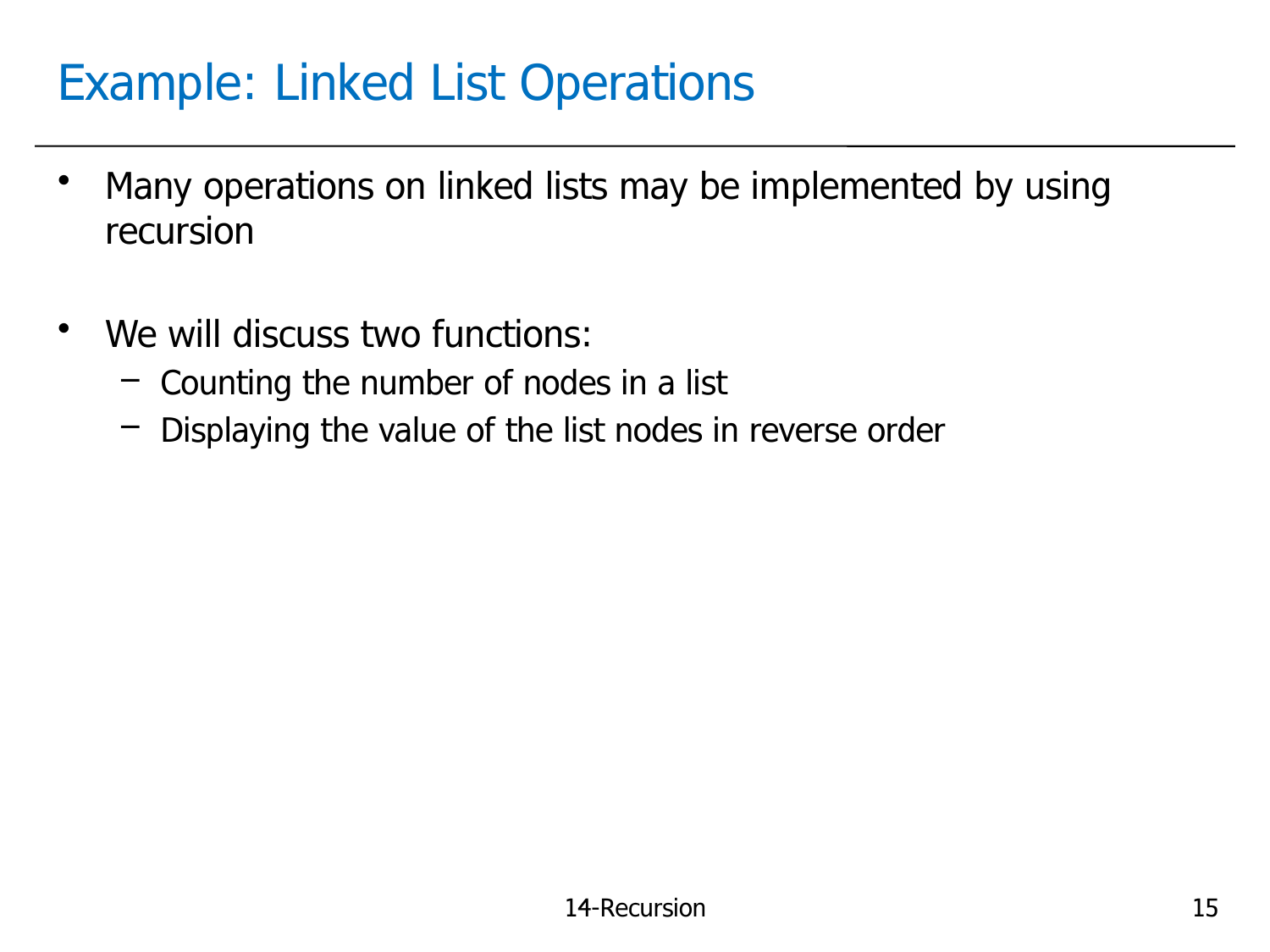

# Example: Linked List Operations
Many operations on linked lists may be implemented by using recursion

We will discuss two functions:
Counting the number of nodes in a list
Displaying the value of the list nodes in reverse order

14-Recursion
15